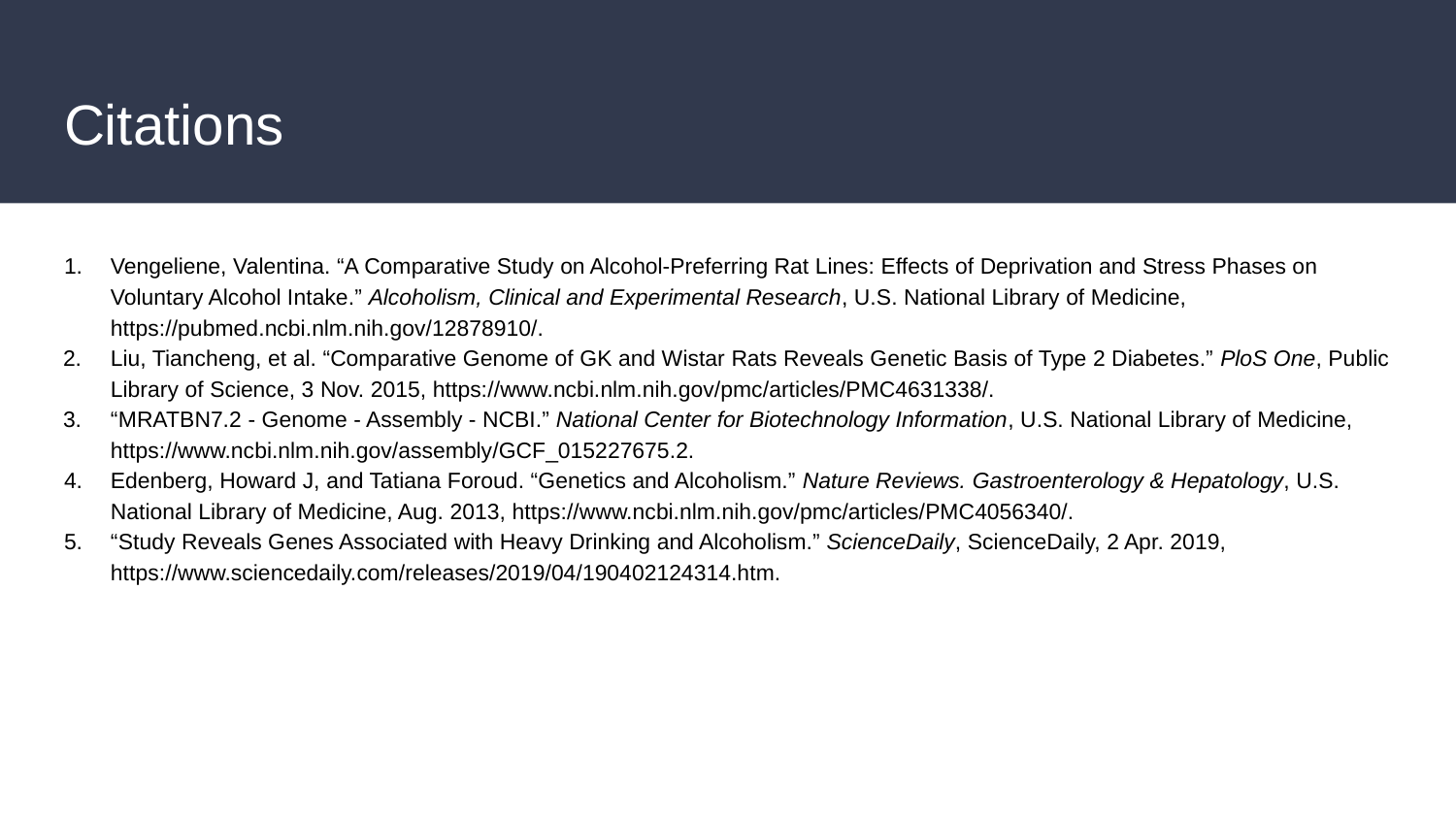

# Citations
Vengeliene, Valentina. “A Comparative Study on Alcohol-Preferring Rat Lines: Effects of Deprivation and Stress Phases on Voluntary Alcohol Intake.” Alcoholism, Clinical and Experimental Research, U.S. National Library of Medicine, https://pubmed.ncbi.nlm.nih.gov/12878910/.
Liu, Tiancheng, et al. “Comparative Genome of GK and Wistar Rats Reveals Genetic Basis of Type 2 Diabetes.” PloS One, Public Library of Science, 3 Nov. 2015, https://www.ncbi.nlm.nih.gov/pmc/articles/PMC4631338/.
“MRATBN7.2 - Genome - Assembly - NCBI.” National Center for Biotechnology Information, U.S. National Library of Medicine, https://www.ncbi.nlm.nih.gov/assembly/GCF_015227675.2.
Edenberg, Howard J, and Tatiana Foroud. “Genetics and Alcoholism.” Nature Reviews. Gastroenterology & Hepatology, U.S. National Library of Medicine, Aug. 2013, https://www.ncbi.nlm.nih.gov/pmc/articles/PMC4056340/.
“Study Reveals Genes Associated with Heavy Drinking and Alcoholism.” ScienceDaily, ScienceDaily, 2 Apr. 2019, https://www.sciencedaily.com/releases/2019/04/190402124314.htm.